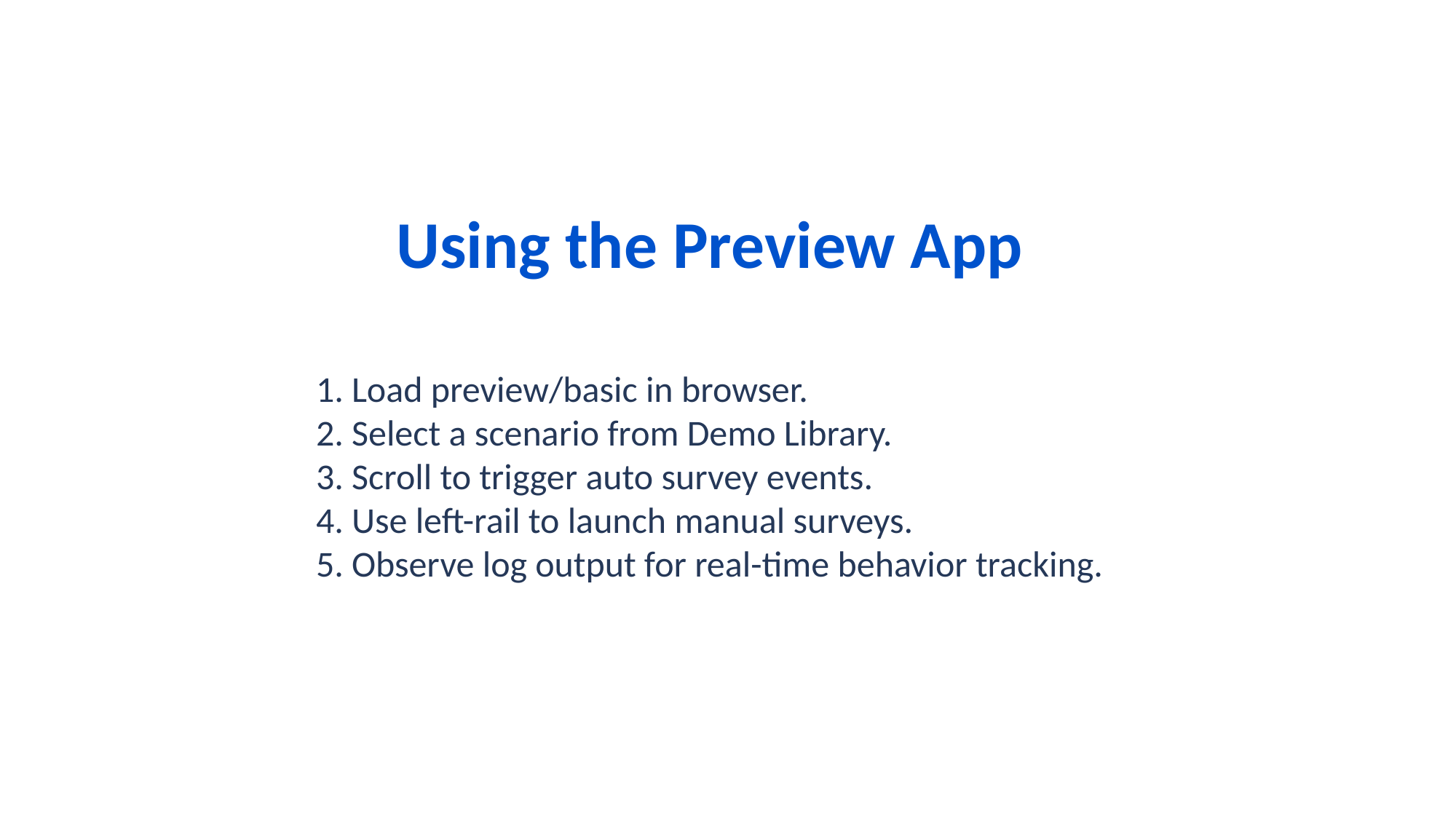

Using the Preview App

1. Load preview/basic in browser.
2. Select a scenario from Demo Library.
3. Scroll to trigger auto survey events.
4. Use left-rail to launch manual surveys.
5. Observe log output for real-time behavior tracking.